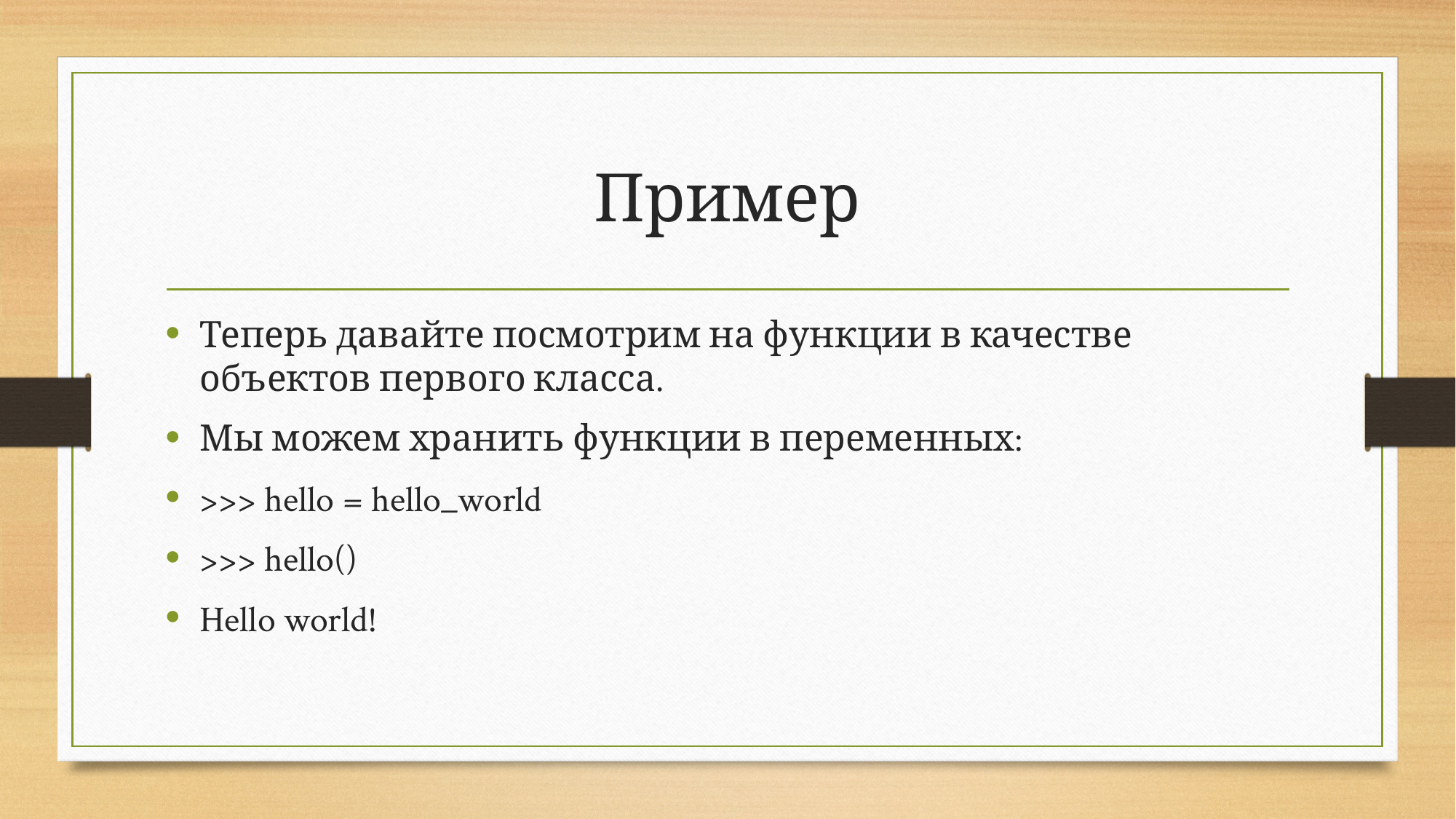

# Пример
Теперь давайте посмотрим на функции в качестве объектов первого класса.
Мы можем хранить функции в переменных:
>>> hello = hello_world
>>> hello()
Hello world!